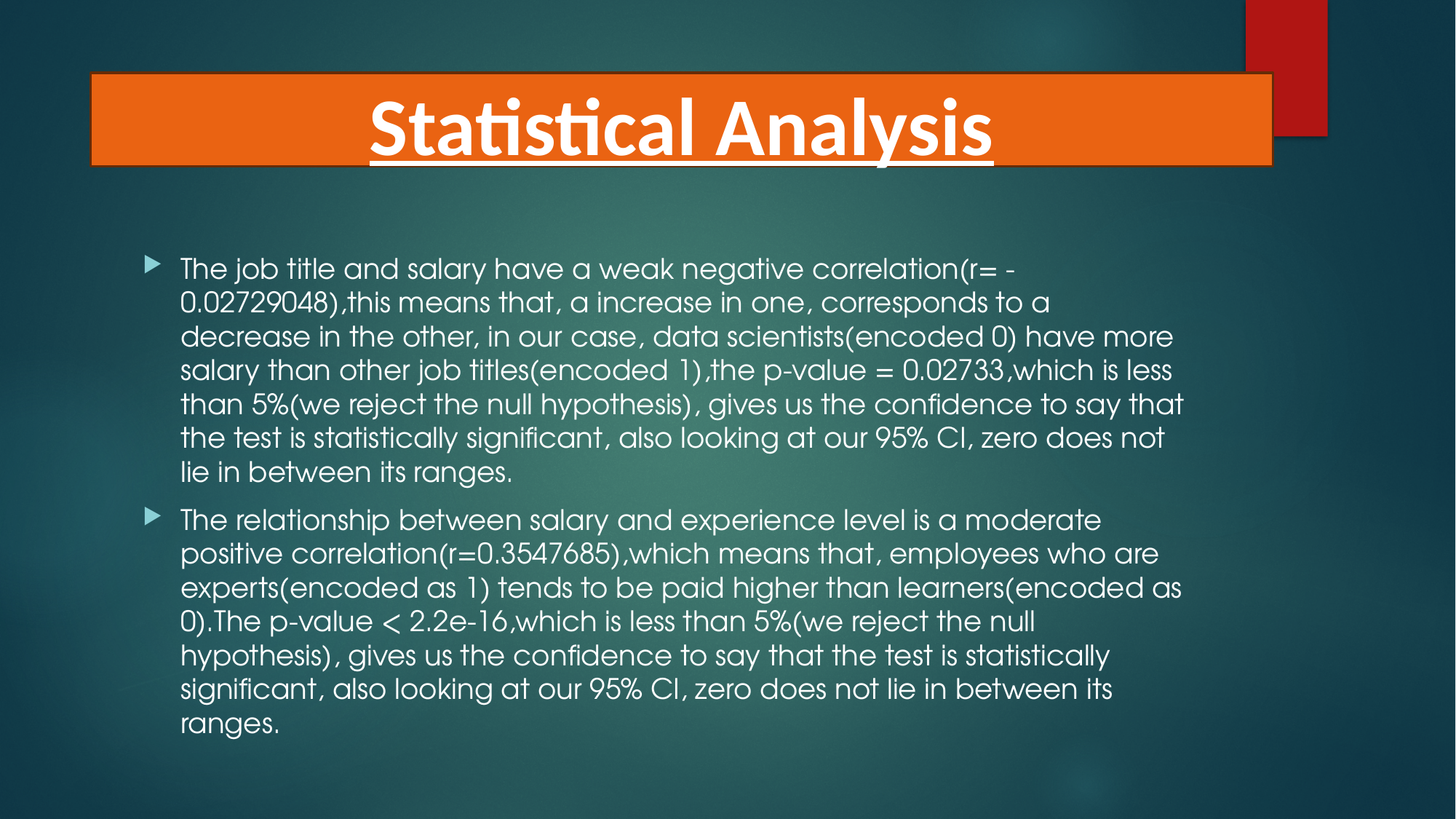

Statistical Analysis
The job title and salary have a weak negative correlation(r= -0.02729048),this means that, a increase in one, corresponds to a decrease in the other, in our case, data scientists(encoded 0) have more salary than other job titles(encoded 1),the p-value = 0.02733,which is less than 5%(we reject the null hypothesis), gives us the confidence to say that the test is statistically significant, also looking at our 95% CI, zero does not lie in between its ranges.
The relationship between salary and experience level is a moderate positive correlation(r=0.3547685),which means that, employees who are experts(encoded as 1) tends to be paid higher than learners(encoded as 0).The p-value < 2.2e-16,which is less than 5%(we reject the null hypothesis), gives us the confidence to say that the test is statistically significant, also looking at our 95% CI, zero does not lie in between its ranges.